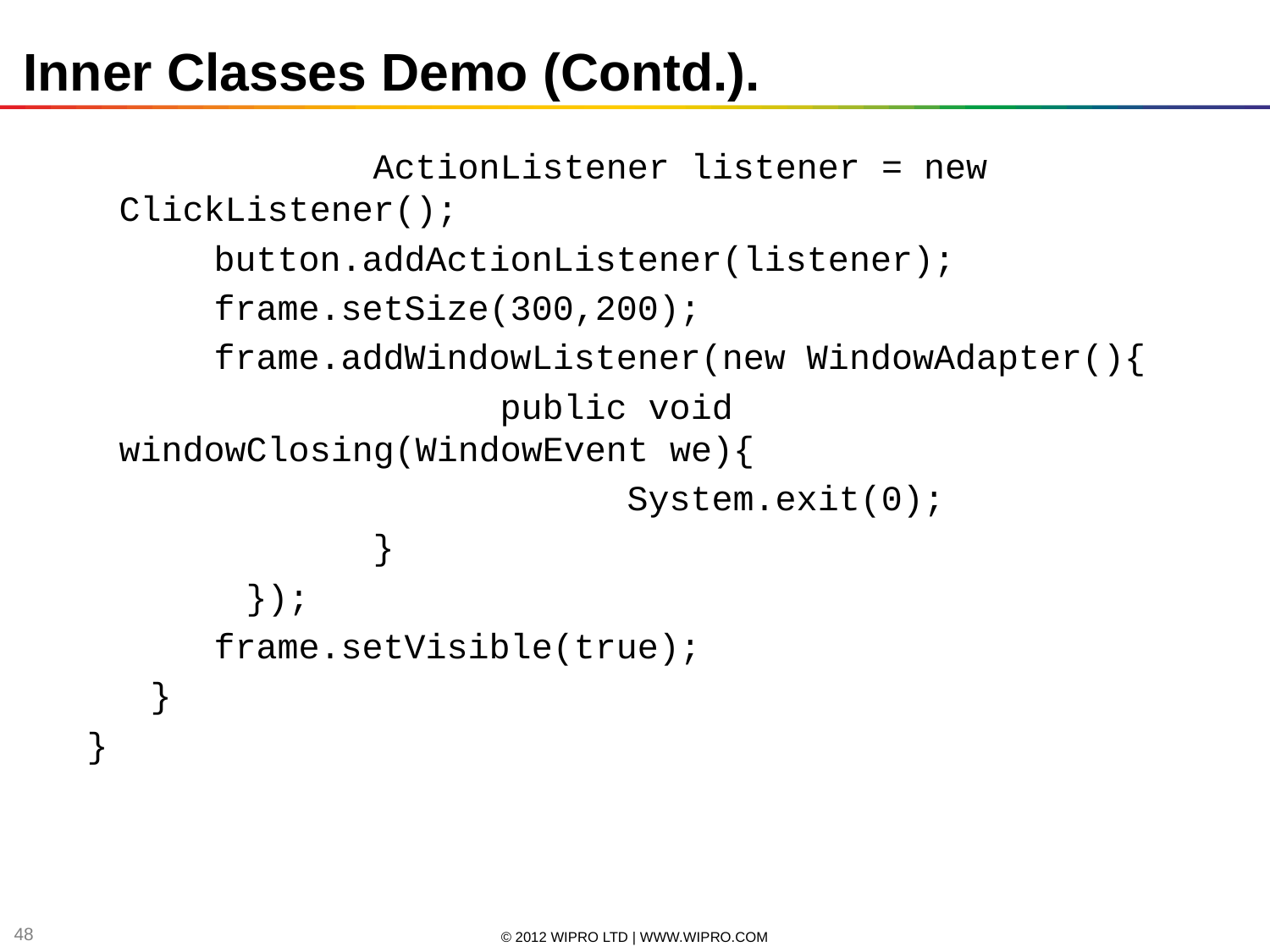

Inner Classes Demo (Contd.).
			ActionListener listener = new ClickListener();
      button.addActionListener(listener);
      frame.setSize(300,200);
      frame.addWindowListener(new WindowAdapter(){
  			public void windowClosing(WindowEvent we){
  				System.exit(0);
			}
		});
      frame.setVisible(true);
   }
}